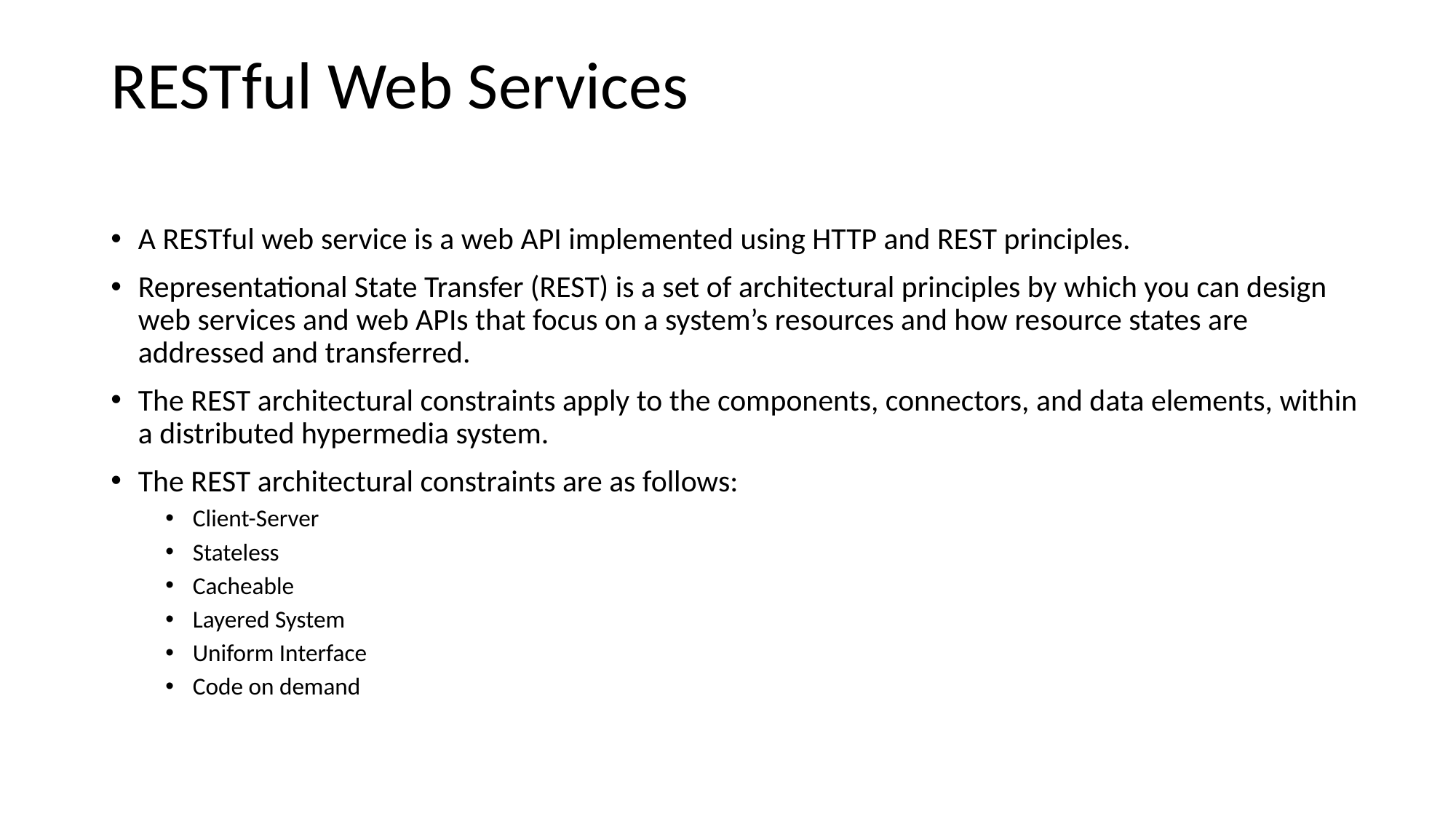

# RESTful Web Services
A RESTful web service is a web API implemented using HTTP and REST principles.
Representational State Transfer (REST) is a set of architectural principles by which you can design web services and web APIs that focus on a system’s resources and how resource states are addressed and transferred.
The REST architectural constraints apply to the components, connectors, and data elements, within a distributed hypermedia system.
The REST architectural constraints are as follows:
Client-Server
Stateless
Cacheable
Layered System
Uniform Interface
Code on demand